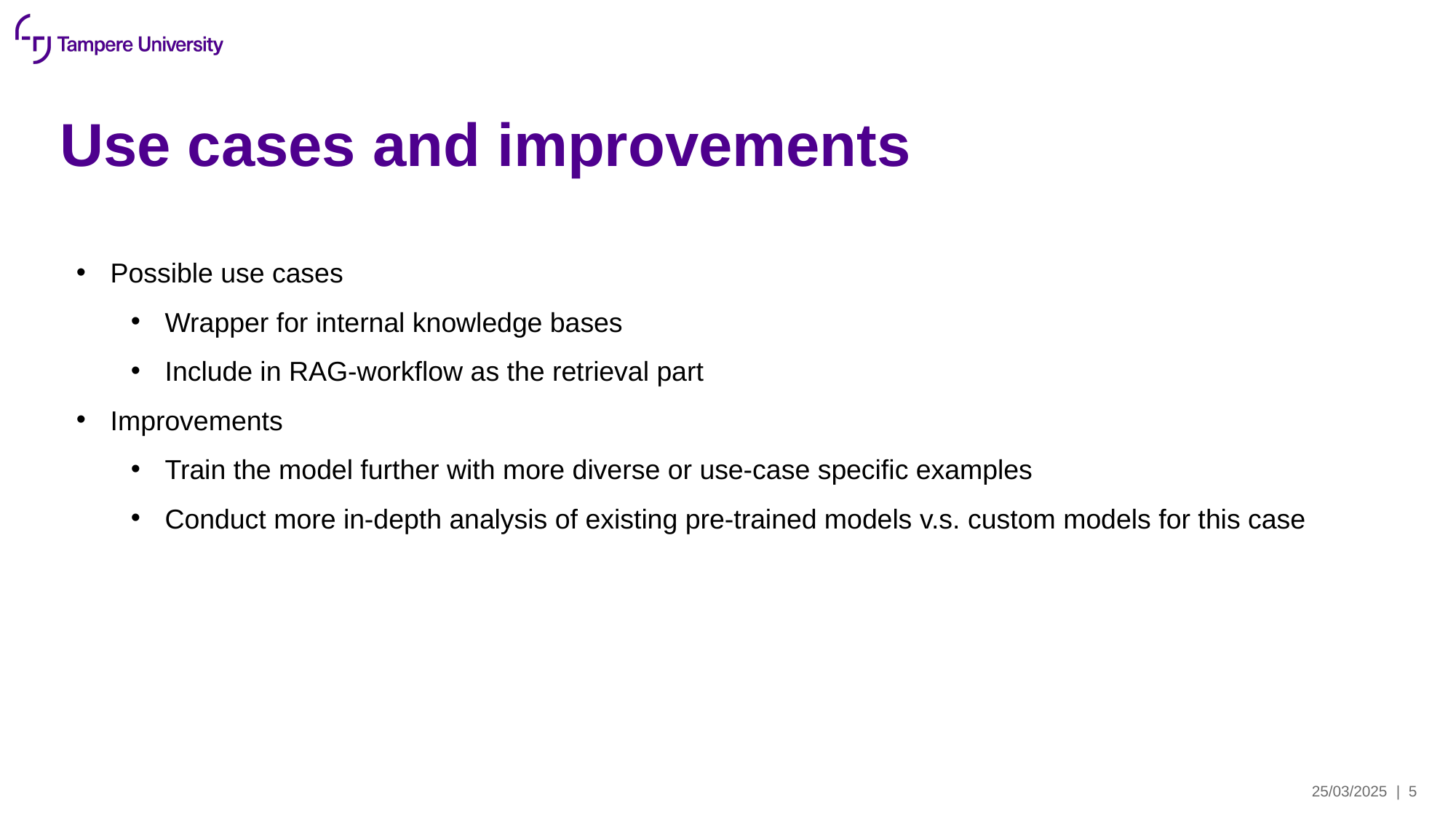

# Use cases and improvements
Possible use cases
Wrapper for internal knowledge bases
Include in RAG-workflow as the retrieval part
Improvements
Train the model further with more diverse or use-case specific examples
Conduct more in-depth analysis of existing pre-trained models v.s. custom models for this case

25/03/2025
|  5